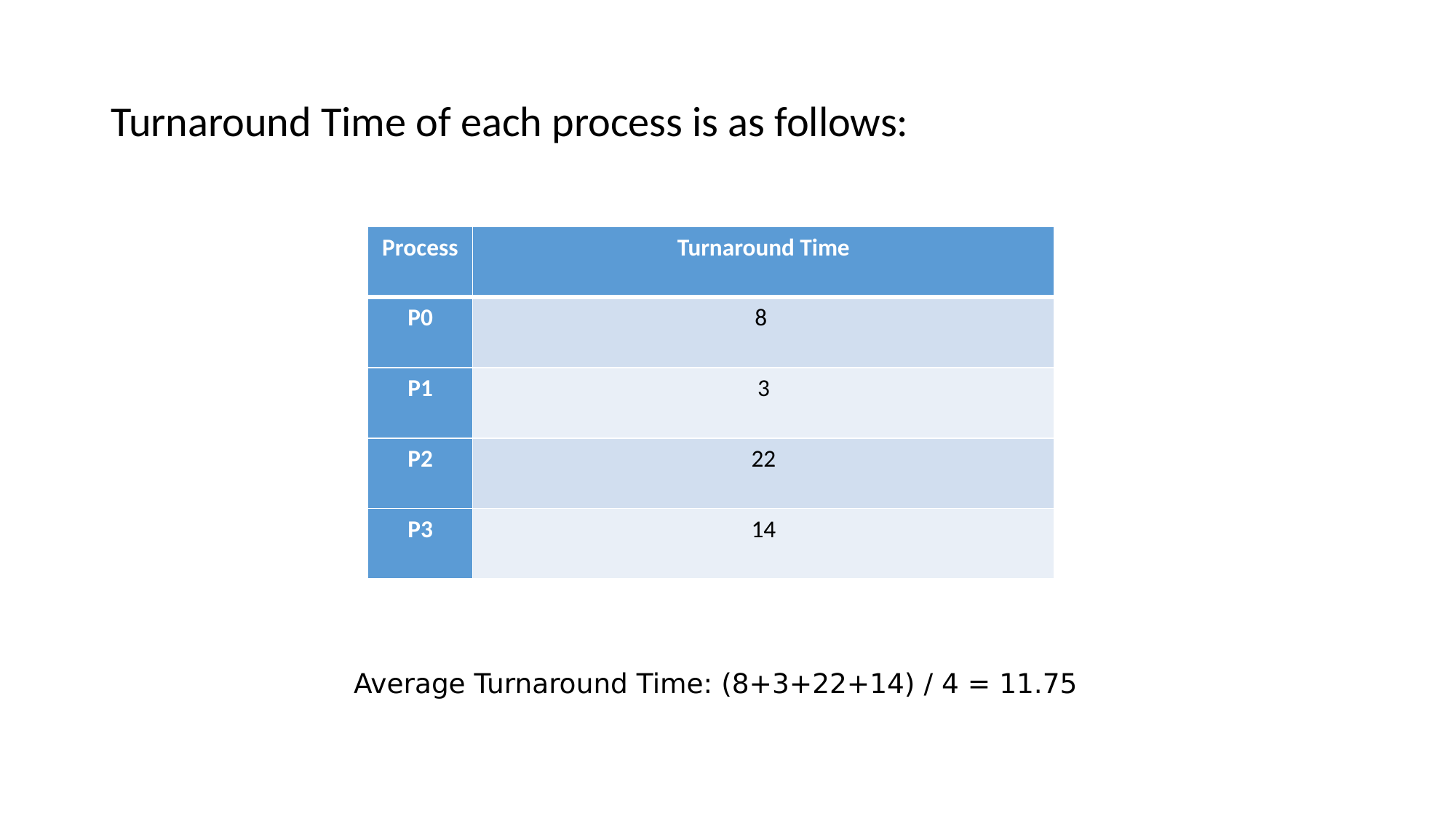

# Turnaround Time of each process is as follows:
| Process | Turnaround Time |
| --- | --- |
| P0 | 8 |
| P1 | 3 |
| P2 | 22 |
| P3 | 14 |
Average Turnaround Time: (8+3+22+14) / 4 = 11.75